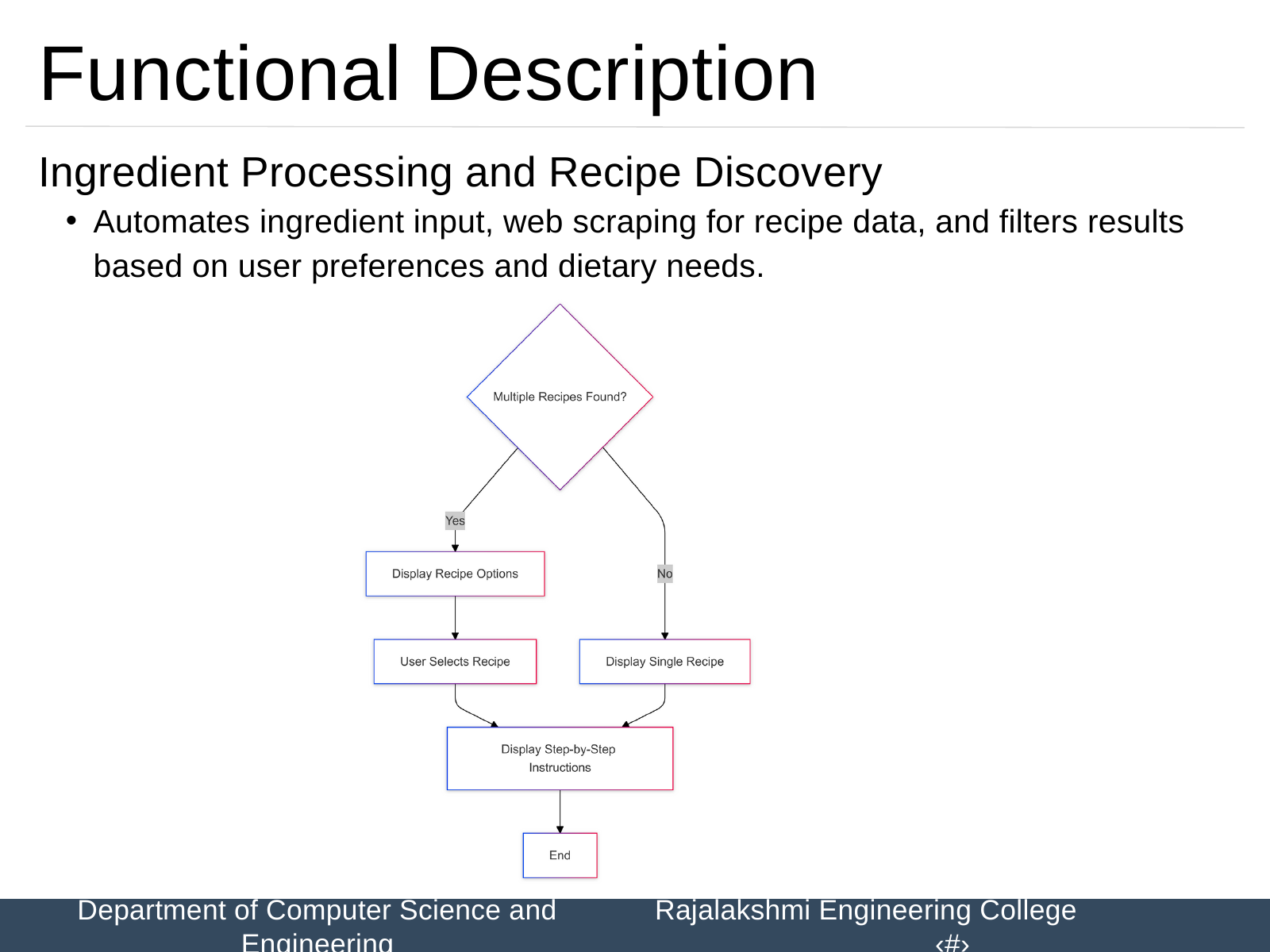

Functional Description

Ingredient Processing and Recipe Discovery
Automates ingredient input, web scraping for recipe data, and filters results based on user preferences and dietary needs.

Department of Computer Science and Engineering

Rajalakshmi Engineering College 		‹#›